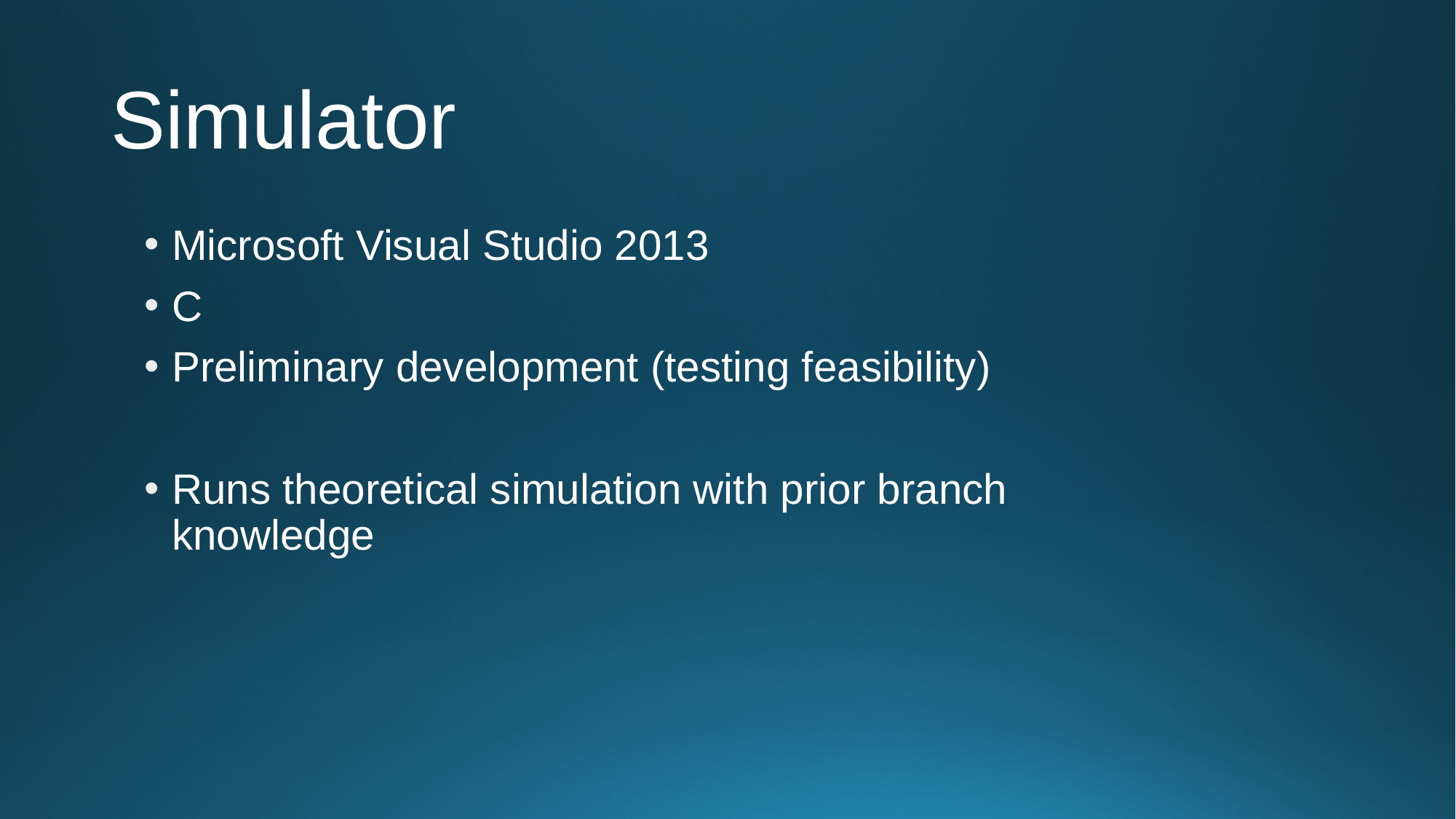

# Simulator
Microsoft Visual Studio 2013
C
Preliminary development (testing feasibility)

Runs theoretical simulation with prior branch knowledge